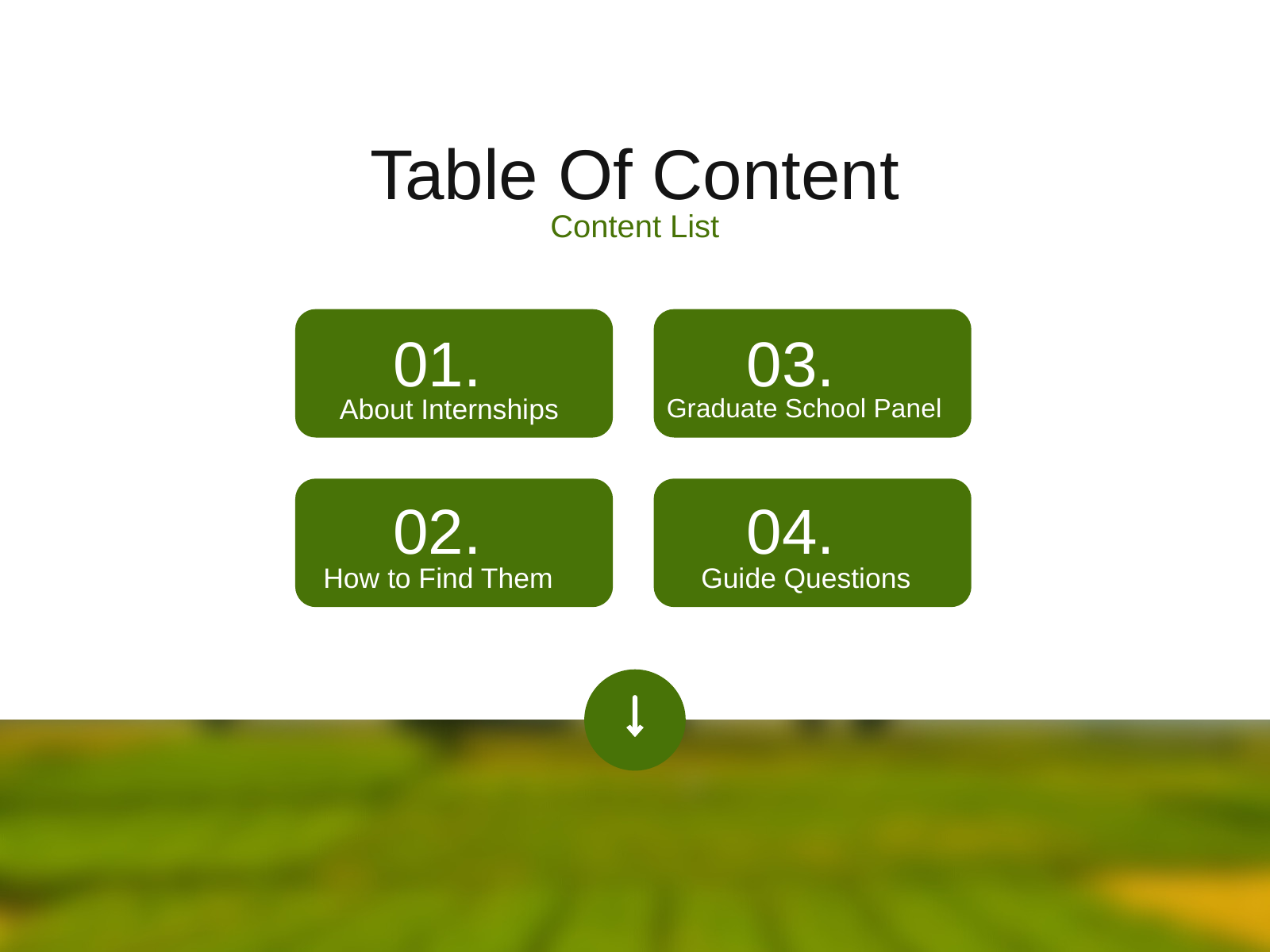

Table Of Content
Content List

01.
03.
About Internships
Graduate School Panel

02.
04.
How to Find Them
Guide Questions